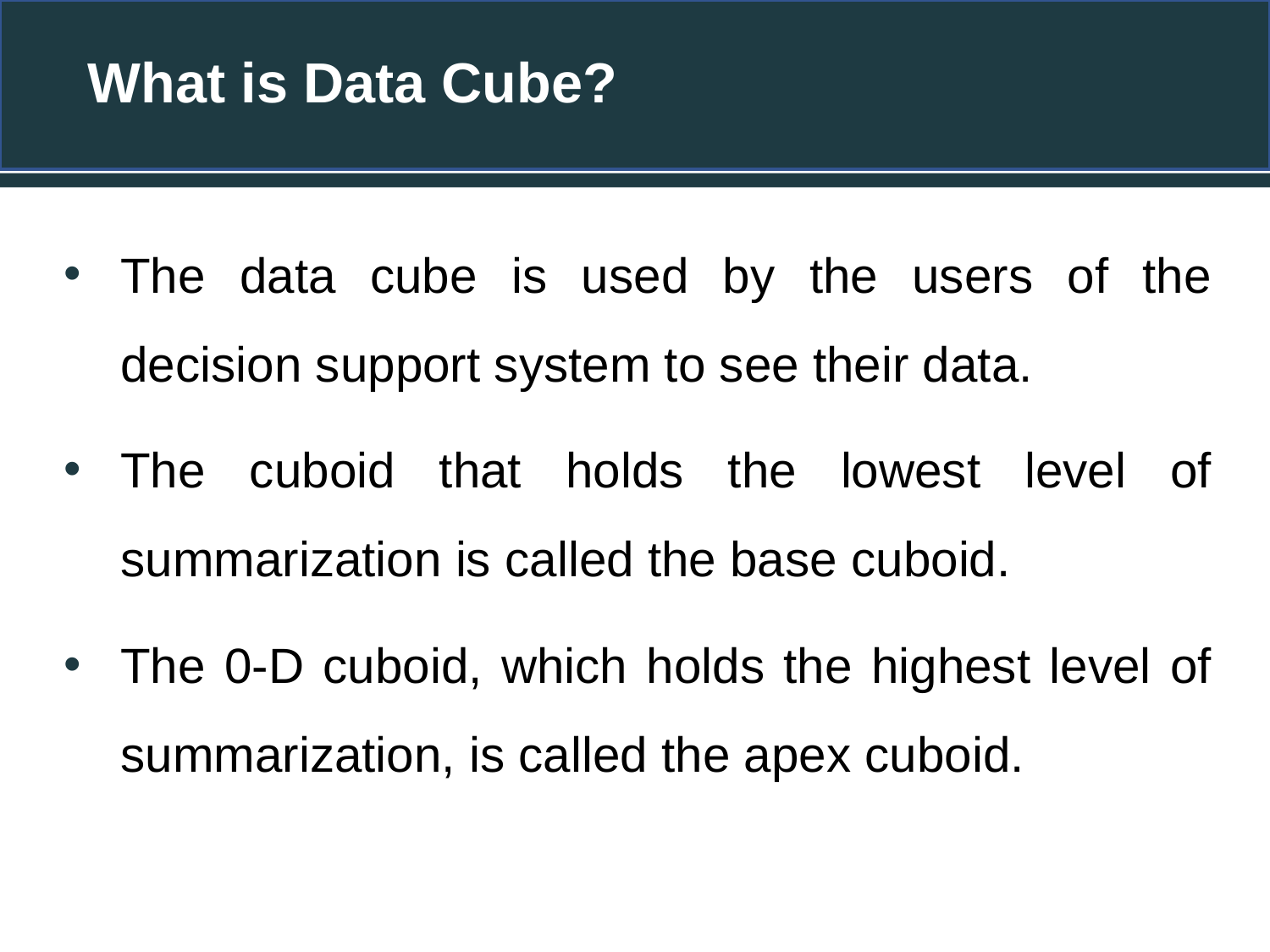

# What is Data Cube?
The data cube is used by the users of the decision support system to see their data.
The cuboid that holds the lowest level of summarization is called the base cuboid.
The 0-D cuboid, which holds the highest level of summarization, is called the apex cuboid.